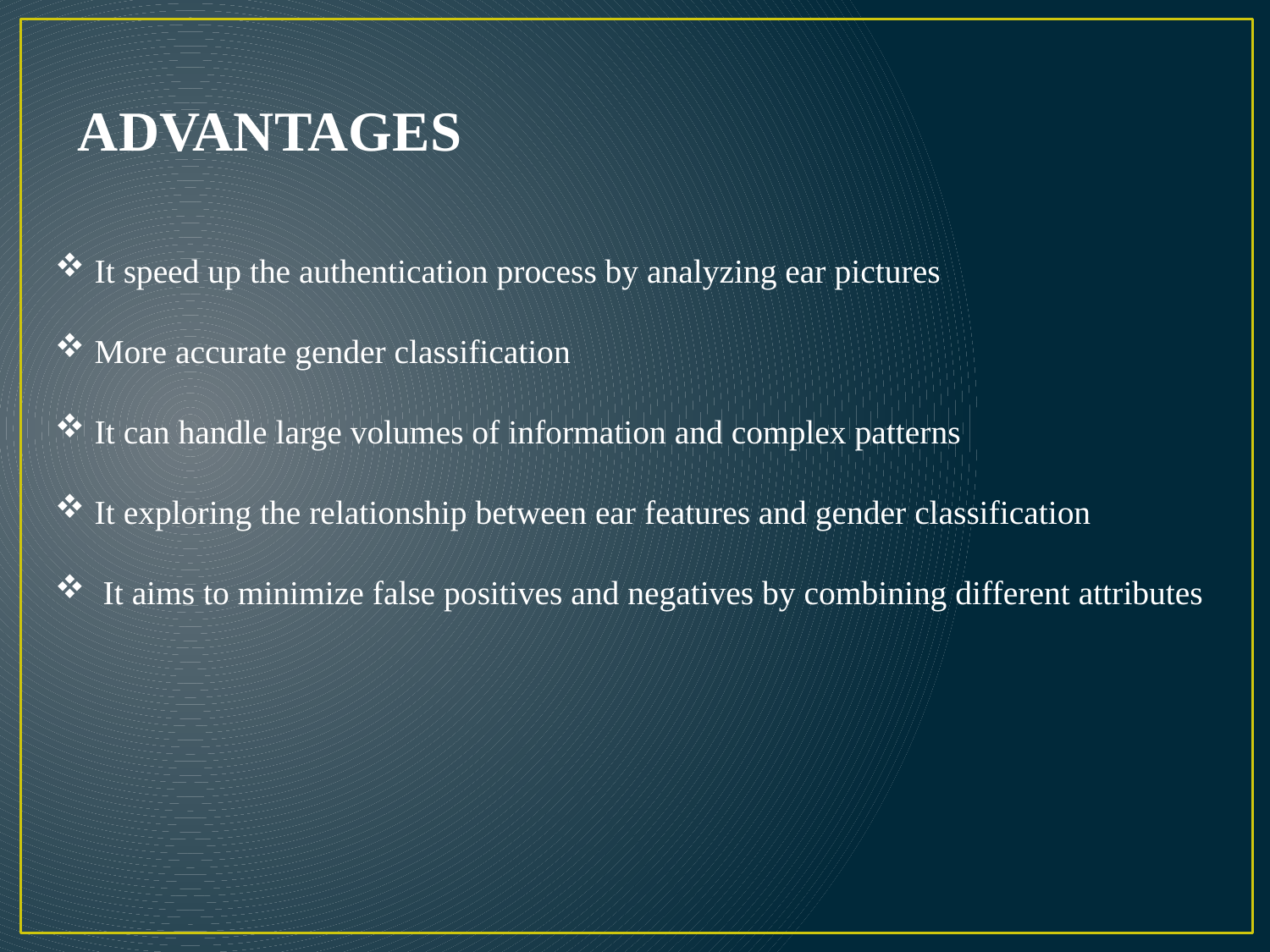

ADVANTAGES
It speed up the authentication process by analyzing ear pictures

More accurate gender classification

It can handle large volumes of information and complex patterns

It exploring the relationship between ear features and gender classification

 It aims to minimize false positives and negatives by combining different attributes